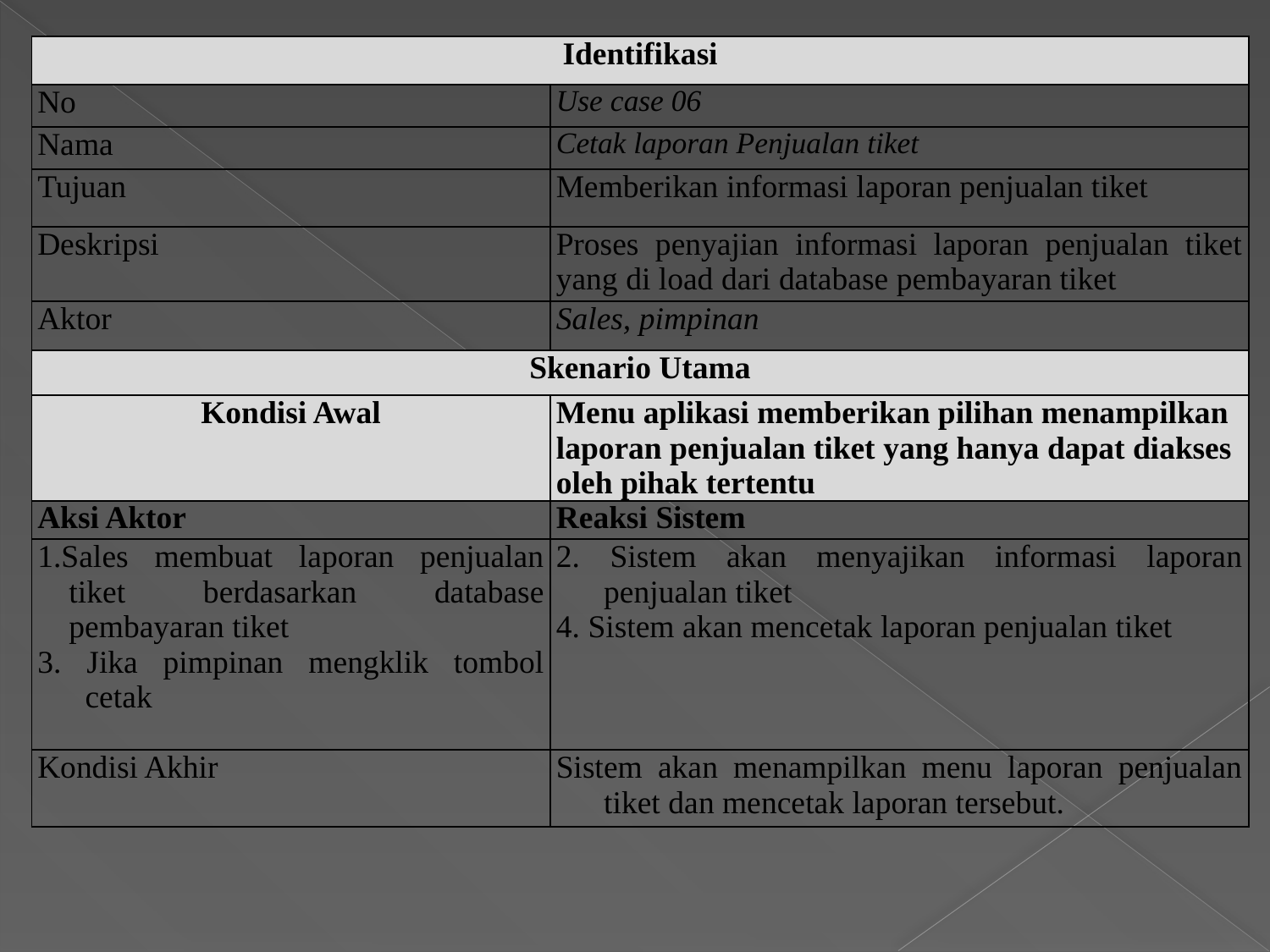

| Identifikasi |  |
| --- | --- |
| No | Use case 06 |
| Nama | Cetak laporan Penjualan tiket |
| Tujuan | Memberikan informasi laporan penjualan tiket |
| Deskripsi | Proses penyajian informasi laporan penjualan tiket yang di load dari database pembayaran tiket |
| Aktor | Sales, pimpinan |
| Skenario Utama |  |
| Kondisi Awal | Menu aplikasi memberikan pilihan menampilkan laporan penjualan tiket yang hanya dapat diakses oleh pihak tertentu |
| Aksi Aktor | Reaksi Sistem |
| 1.Sales membuat laporan penjualan tiket berdasarkan database pembayaran tiket 3. Jika pimpinan mengklik tombol cetak | 2. Sistem akan menyajikan informasi laporan penjualan tiket 4. Sistem akan mencetak laporan penjualan tiket |
| Kondisi Akhir | Sistem akan menampilkan menu laporan penjualan tiket dan mencetak laporan tersebut. |